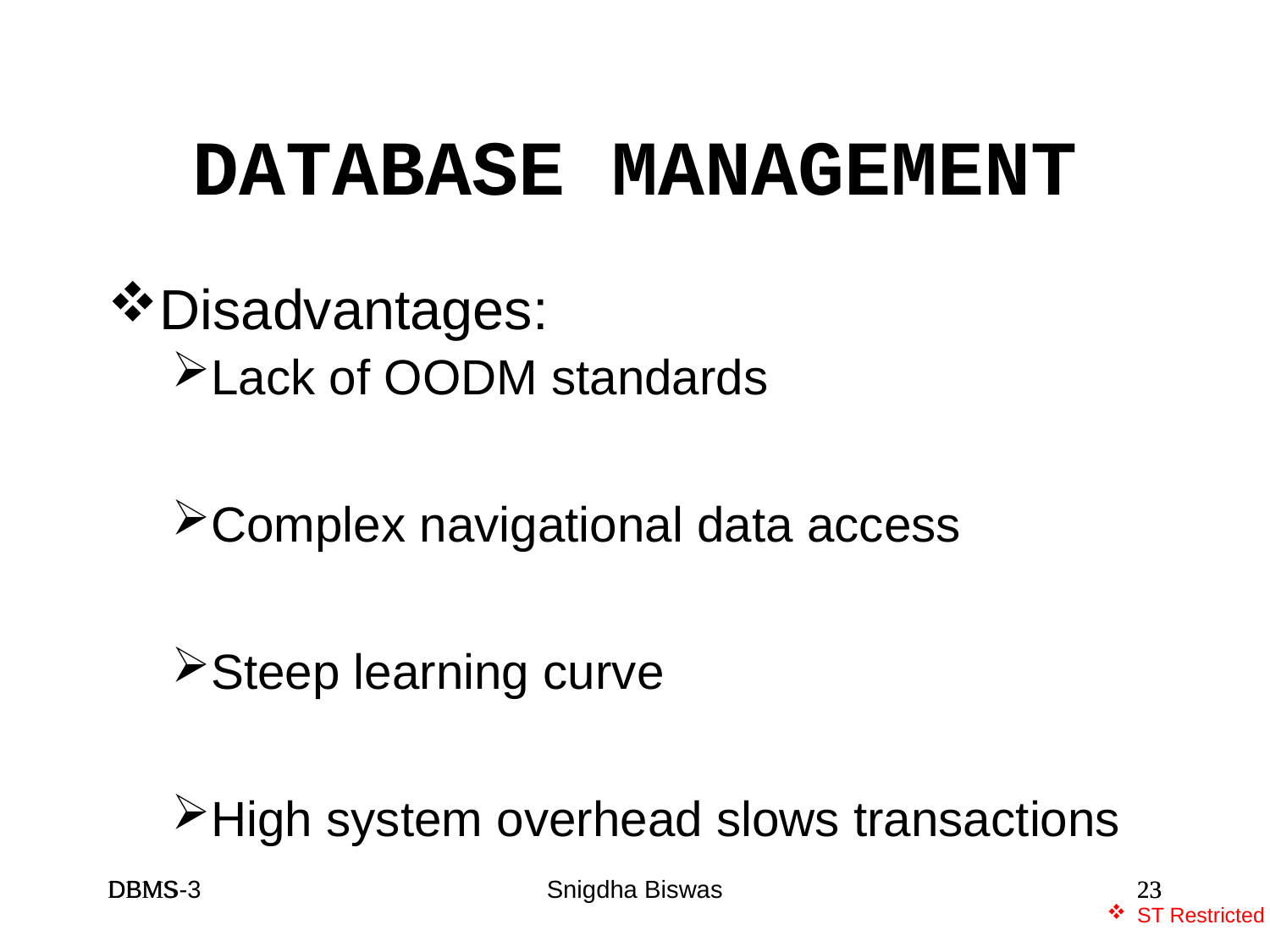

# DATABASE MANAGEMENT
Disadvantages:
Lack of OODM standards

Complex navigational data access

Steep learning curve

High system overhead slows transactions
DBMS-3
DBMS
Snigdha Biswas
23
23